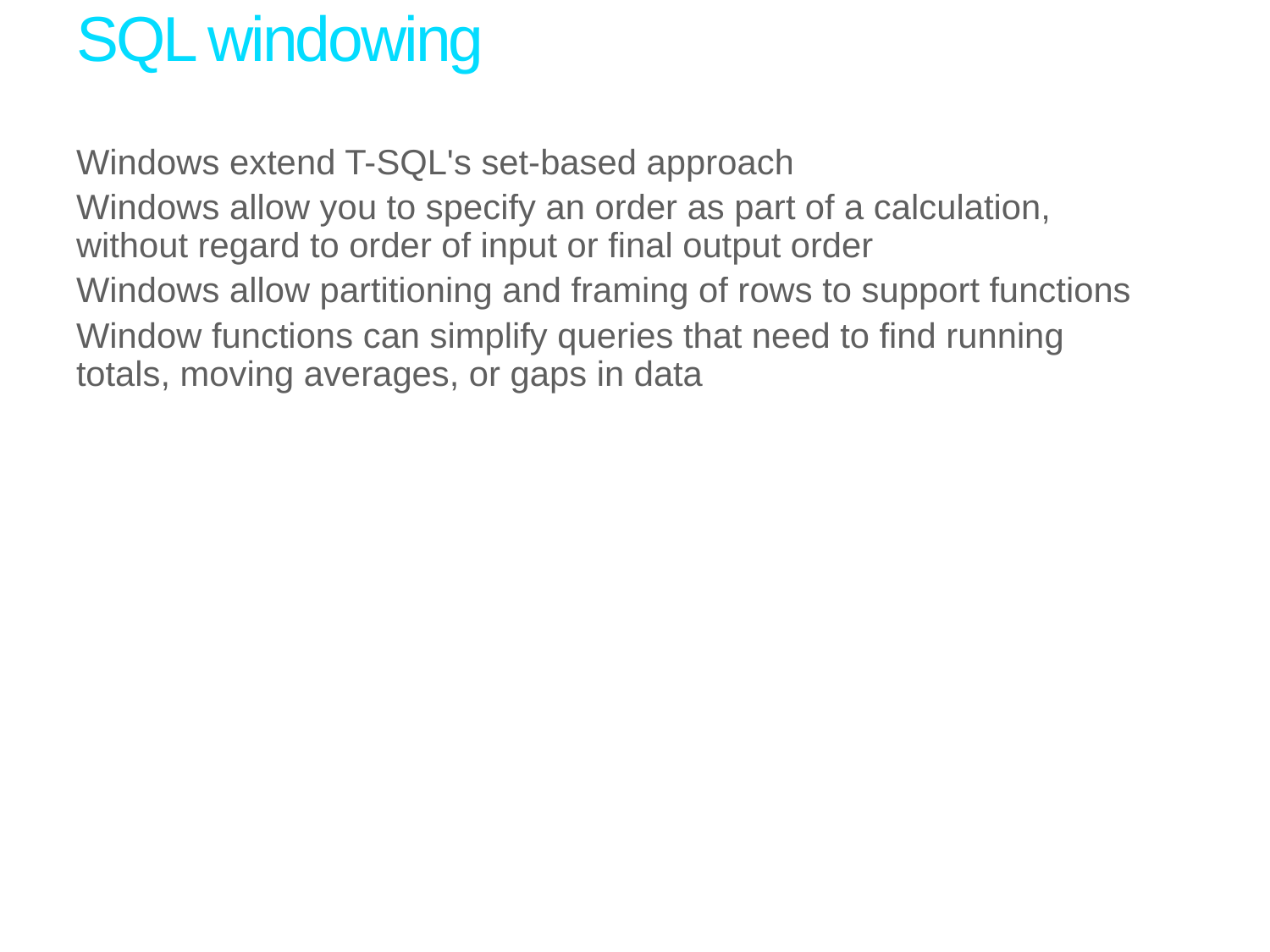

# SQL windowing
Windows extend T-SQL's set-based approach
Windows allow you to specify an order as part of a calculation, without regard to order of input or final output order
Windows allow partitioning and framing of rows to support functions
Window functions can simplify queries that need to find running totals, moving averages, or gaps in data